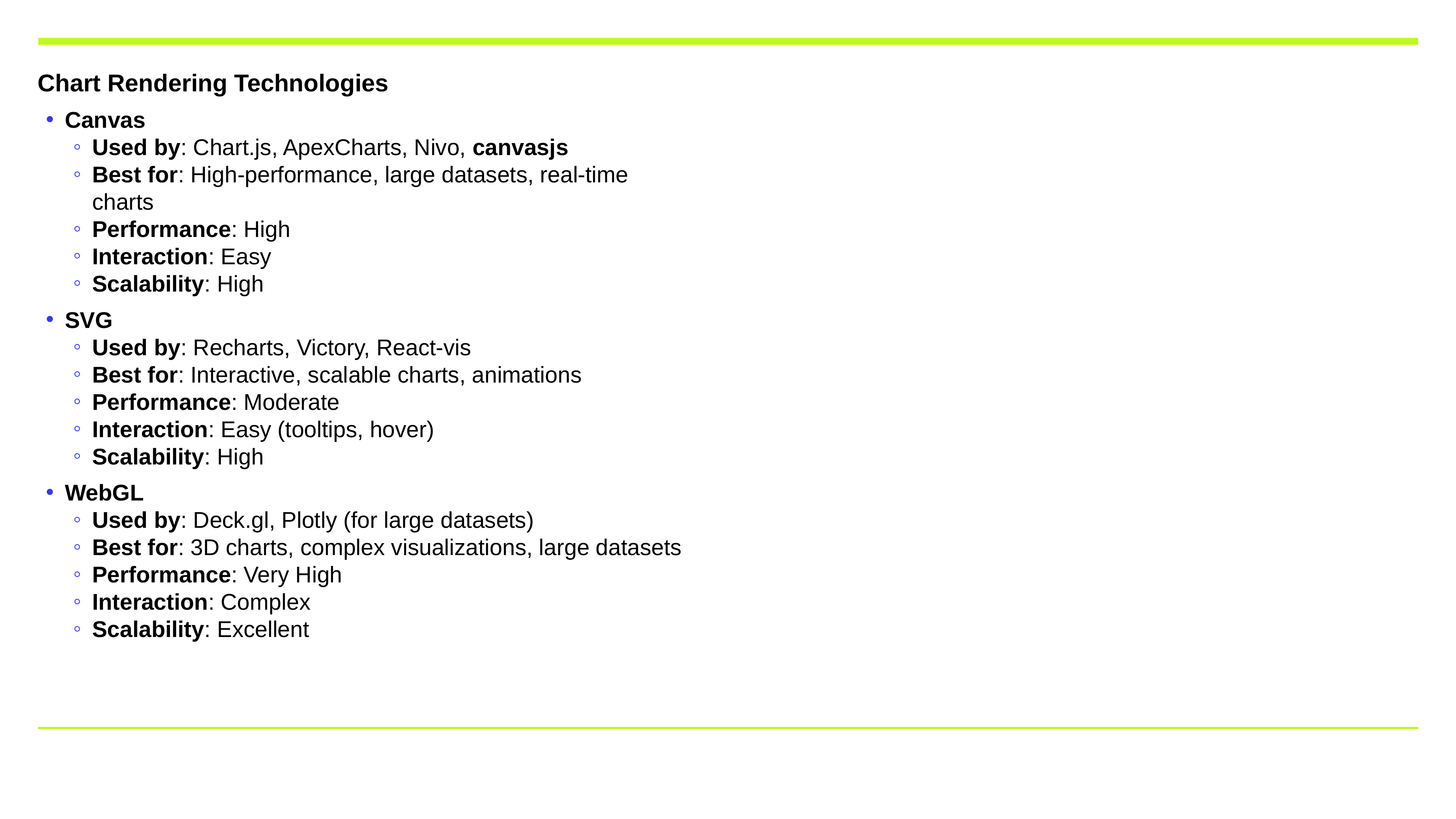

Chart Rendering Technologies
Canvas
Used by: Chart.js, ApexCharts, Nivo, canvasjs
Best for: High-performance, large datasets, real-time charts
Performance: High
Interaction: Easy
Scalability: High
SVG
Used by: Recharts, Victory, React-vis
Best for: Interactive, scalable charts, animations
Performance: Moderate
Interaction: Easy (tooltips, hover)
Scalability: High
WebGL
Used by: Deck.gl, Plotly (for large datasets)
Best for: 3D charts, complex visualizations, large datasets
Performance: Very High
Interaction: Complex
Scalability: Excellent